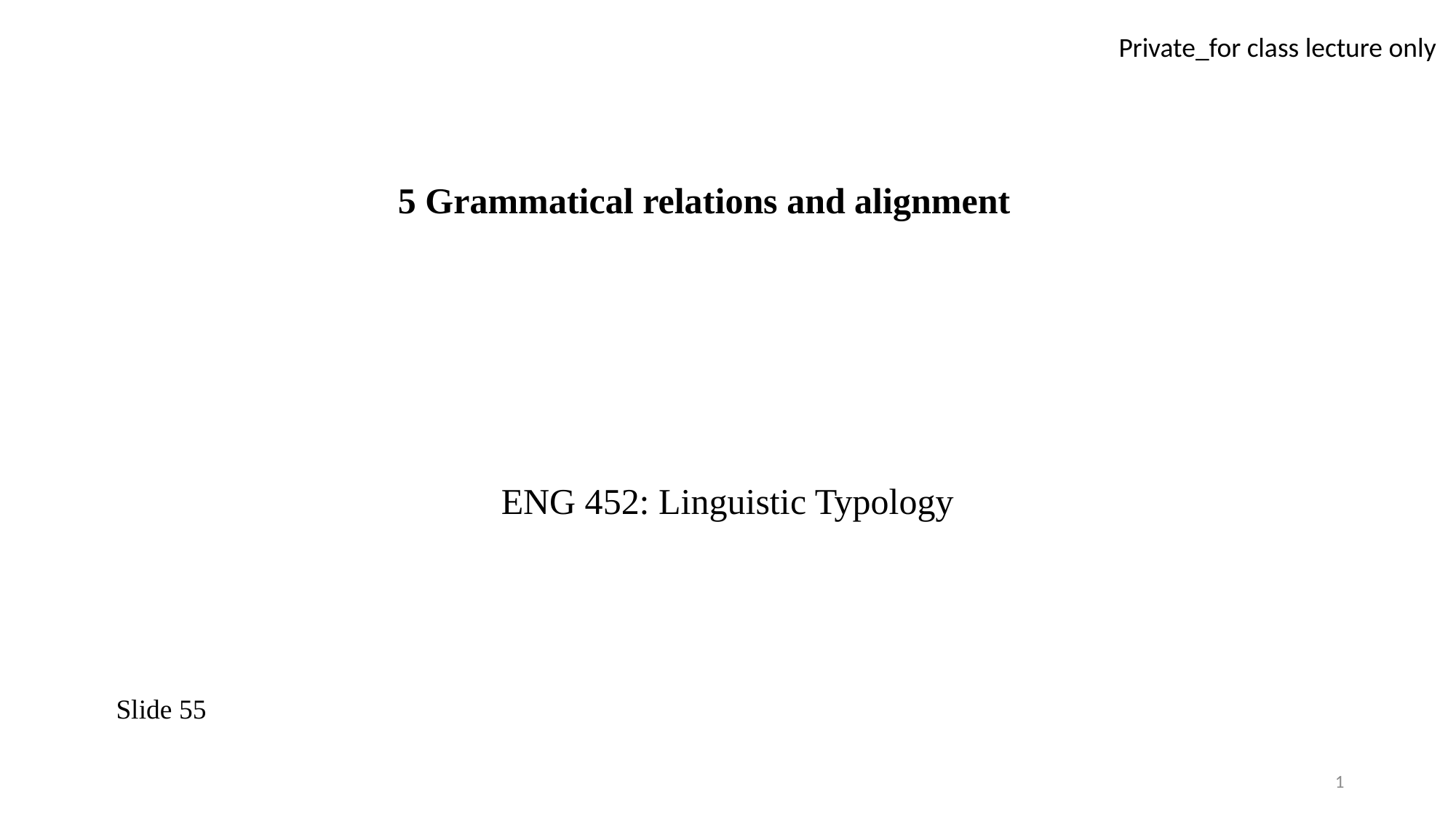

# 5 Grammatical relations and alignment
ENG 452: Linguistic Typology
Slide 55
1